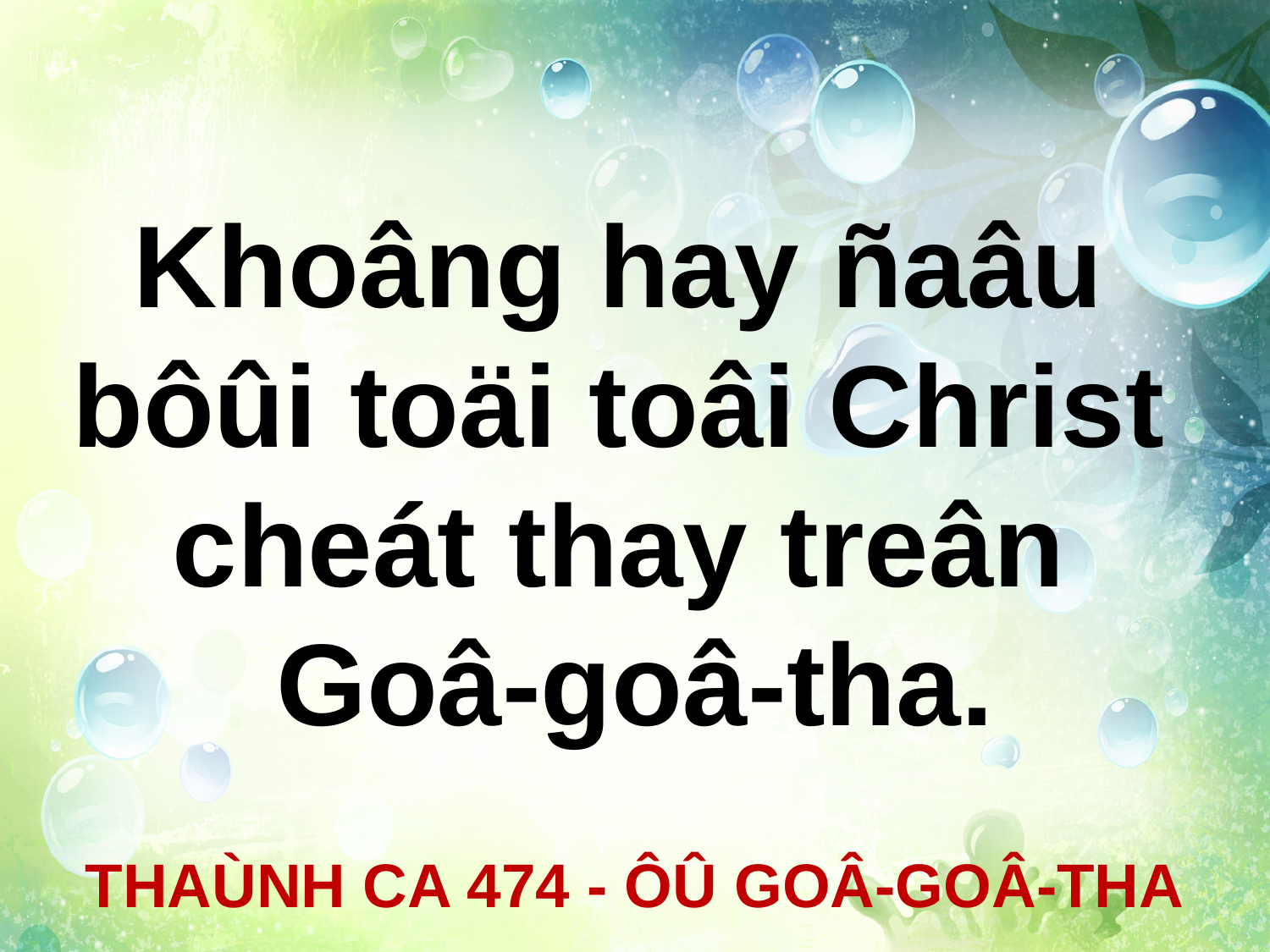

Khoâng hay ñaâu
bôûi toäi toâi Christ
cheát thay treân
Goâ-goâ-tha.
THAÙNH CA 474 - ÔÛ GOÂ-GOÂ-THA